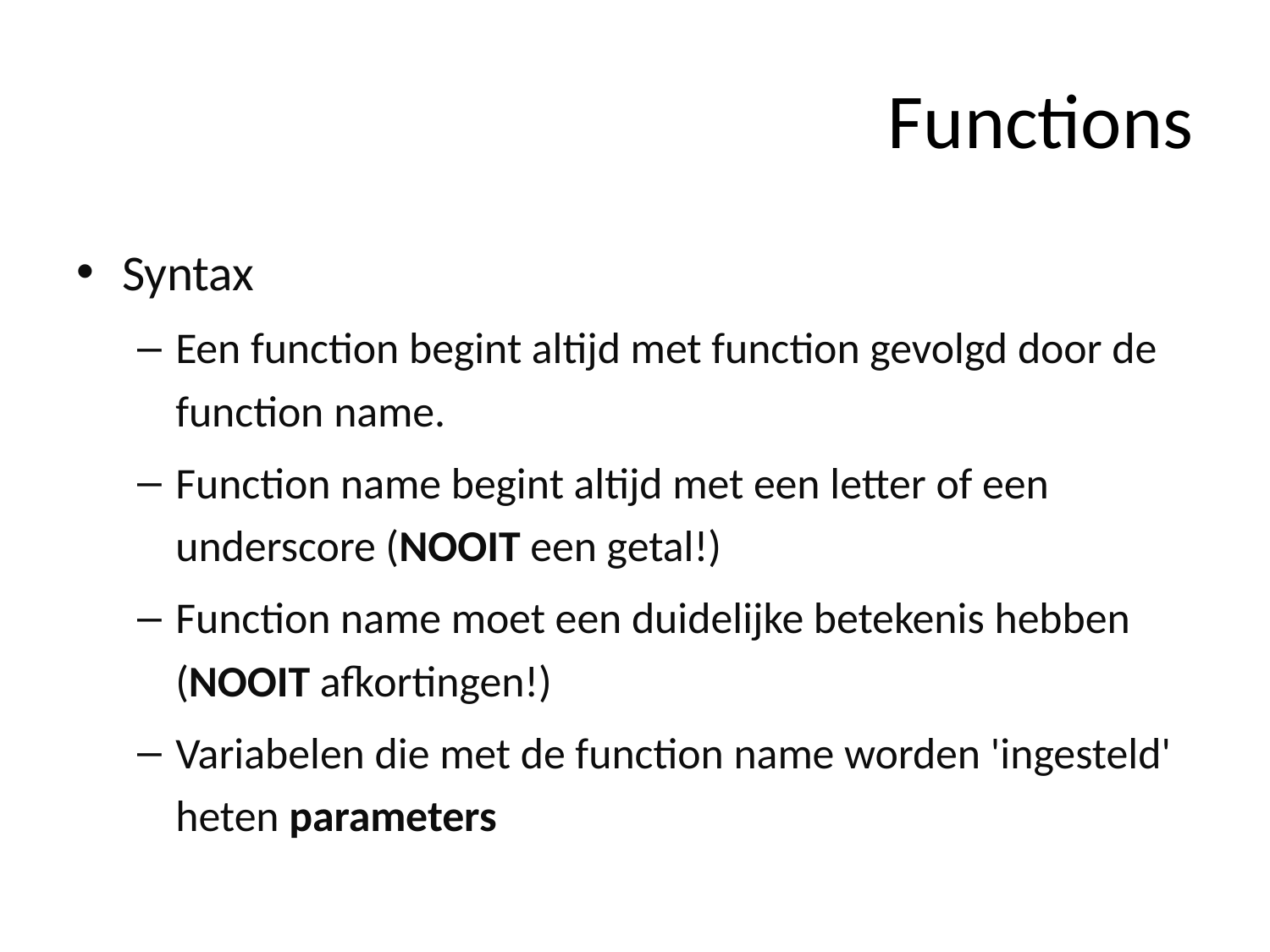

# Functions
Syntax
Een function begint altijd met function gevolgd door de function name.
Function name begint altijd met een letter of een underscore (NOOIT een getal!)
Function name moet een duidelijke betekenis hebben (NOOIT afkortingen!)
Variabelen die met de function name worden 'ingesteld' heten parameters